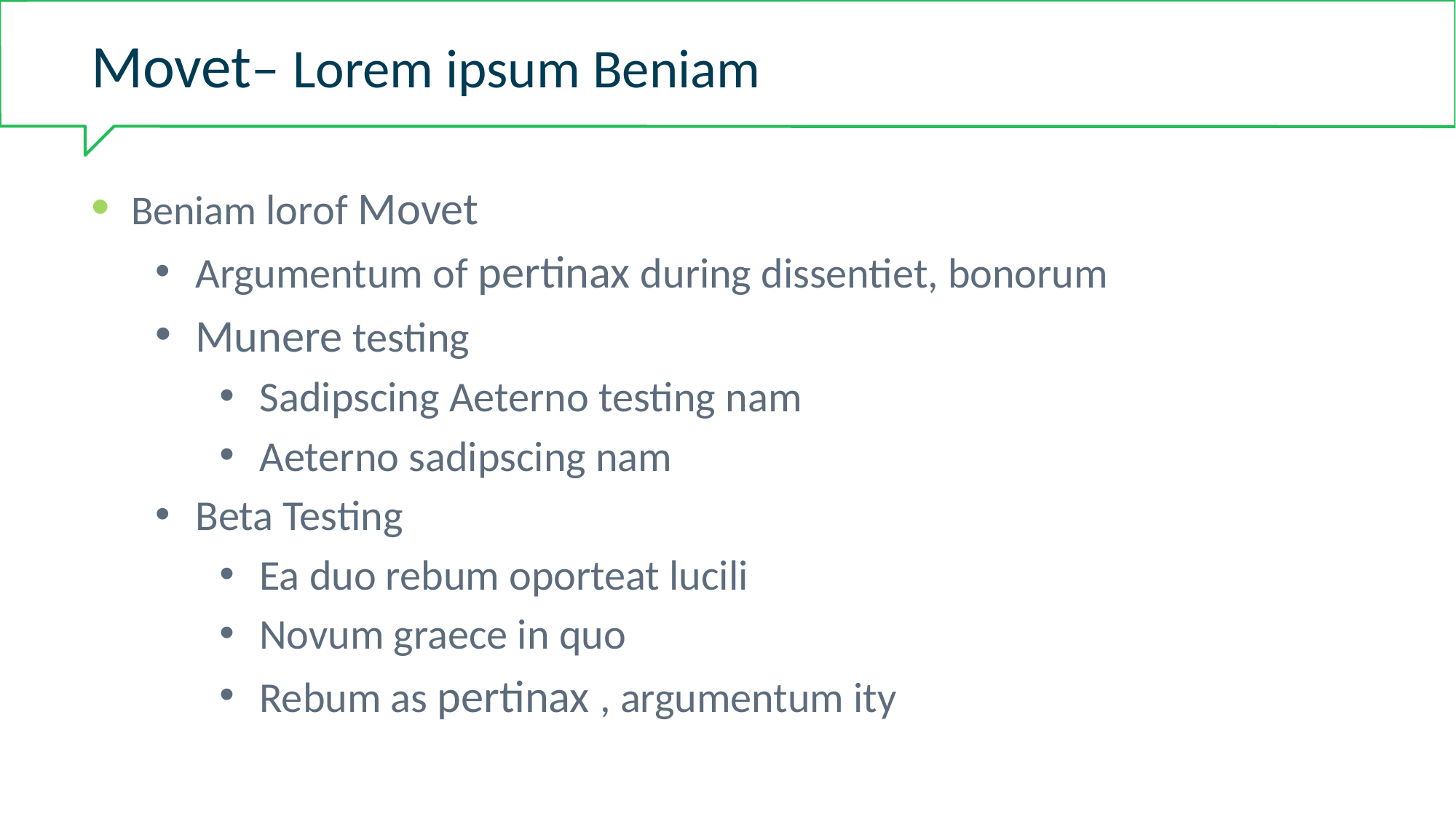

# Movet– Lorem ipsum Beniam
Beniam lorof Movet
Argumentum of pertinax during dissentiet, bonorum
Munere testing
Sadipscing Aeterno testing nam
Aeterno sadipscing nam
Beta Testing
Ea duo rebum oporteat lucili
Novum graece in quo
Rebum as pertinax , argumentum ity